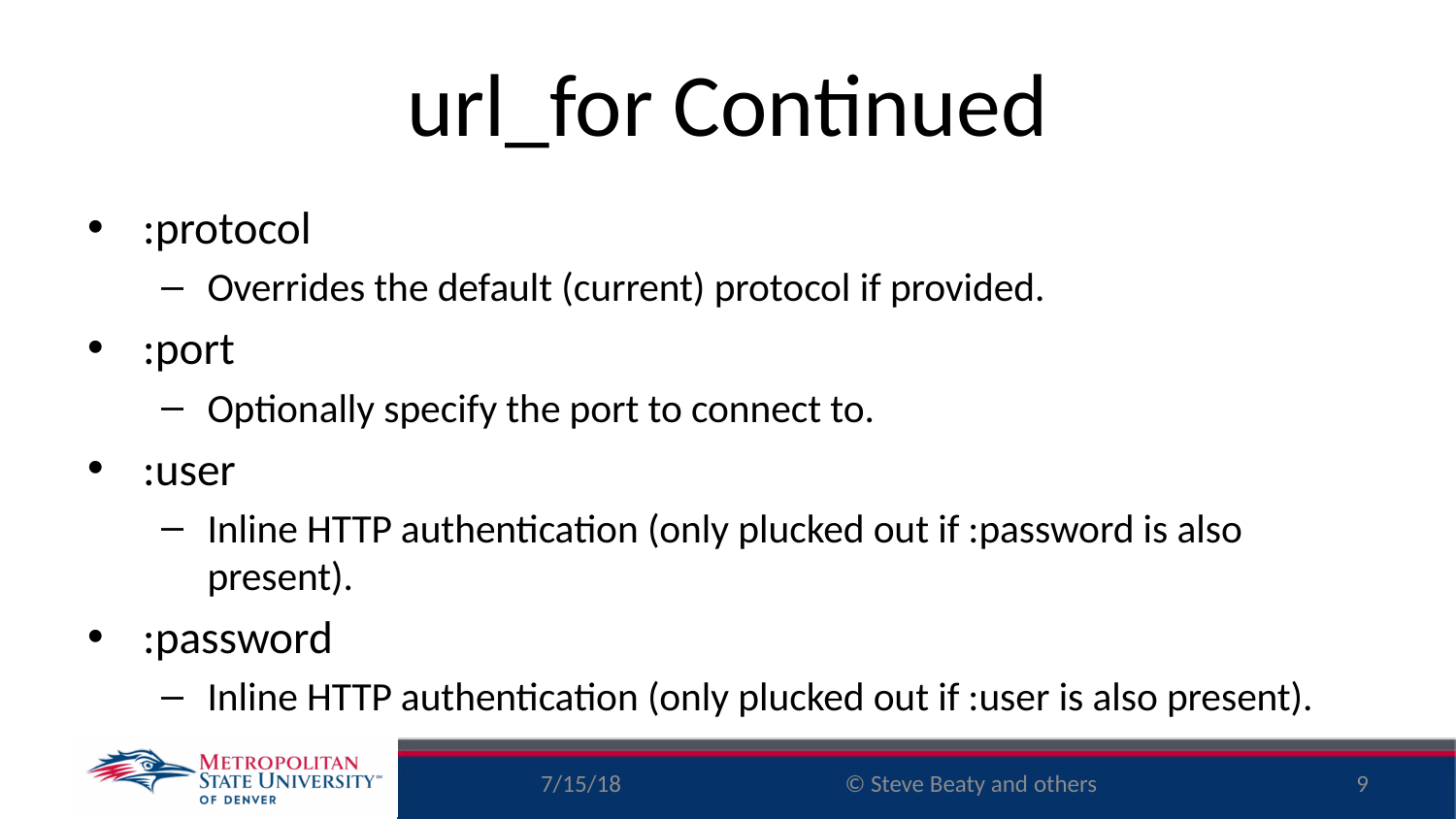

# url_for Continued
:protocol
Overrides the default (current) protocol if provided.
:port
Optionally specify the port to connect to.
:user
Inline HTTP authentication (only plucked out if :password is also present).
:password
Inline HTTP authentication (only plucked out if :user is also present).
7/15/18
9
© Steve Beaty and others